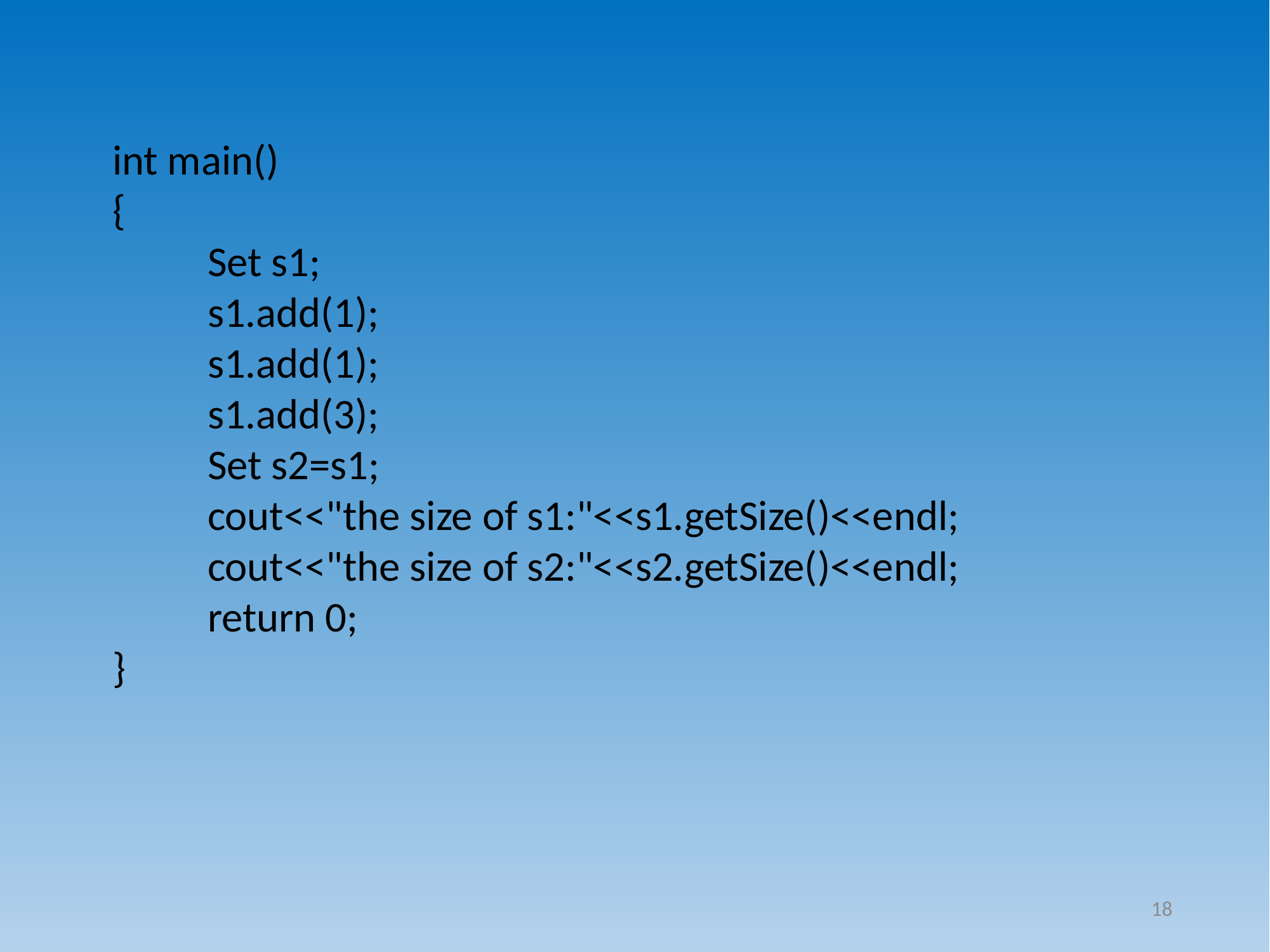

int main()
{
 	Set s1;
	s1.add(1);
	s1.add(1);
	s1.add(3);
	Set s2=s1;
	cout<<"the size of s1:"<<s1.getSize()<<endl;
	cout<<"the size of s2:"<<s2.getSize()<<endl;
	return 0;
}
18